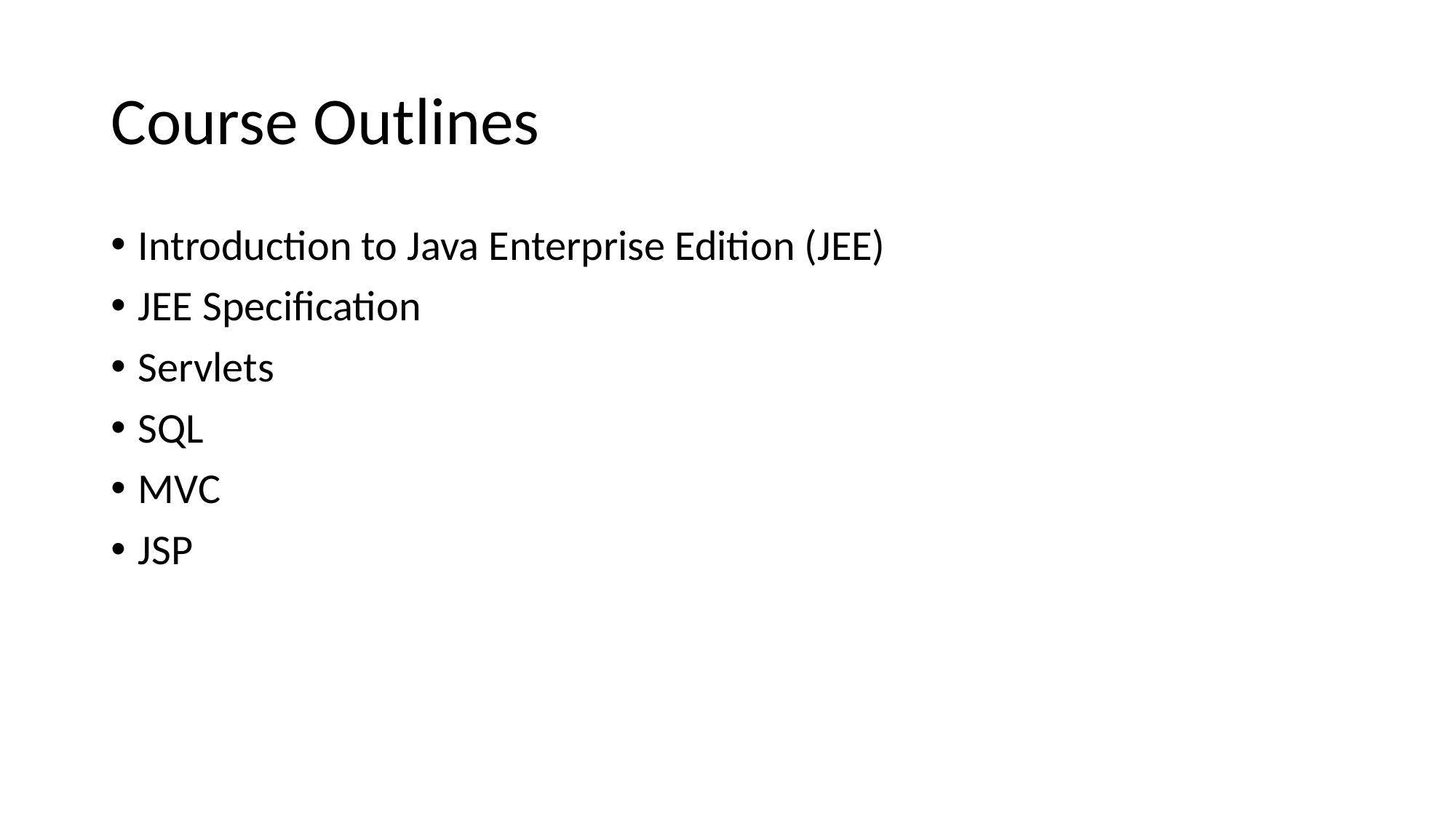

# Course Outlines
Introduction to Java Enterprise Edition (JEE)
JEE Specification
Servlets
SQL
MVC
JSP